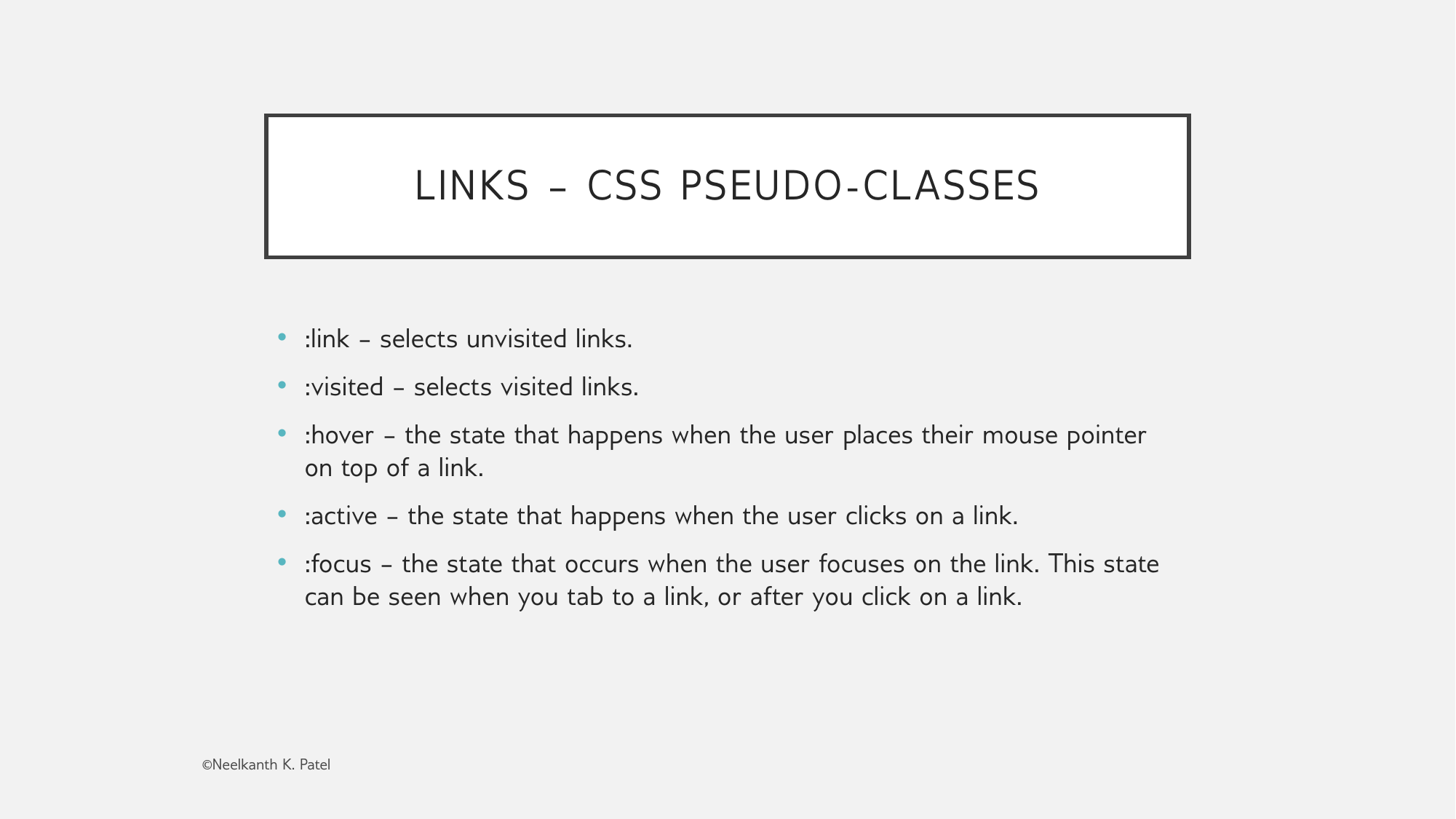

# Links – CSS Pseudo-Classes
:link – selects unvisited links.
:visited – selects visited links.
:hover – the state that happens when the user places their mouse pointer on top of a link.
:active – the state that happens when the user clicks on a link.
:focus – the state that occurs when the user focuses on the link. This state can be seen when you tab to a link, or after you click on a link.
©Neelkanth K. Patel